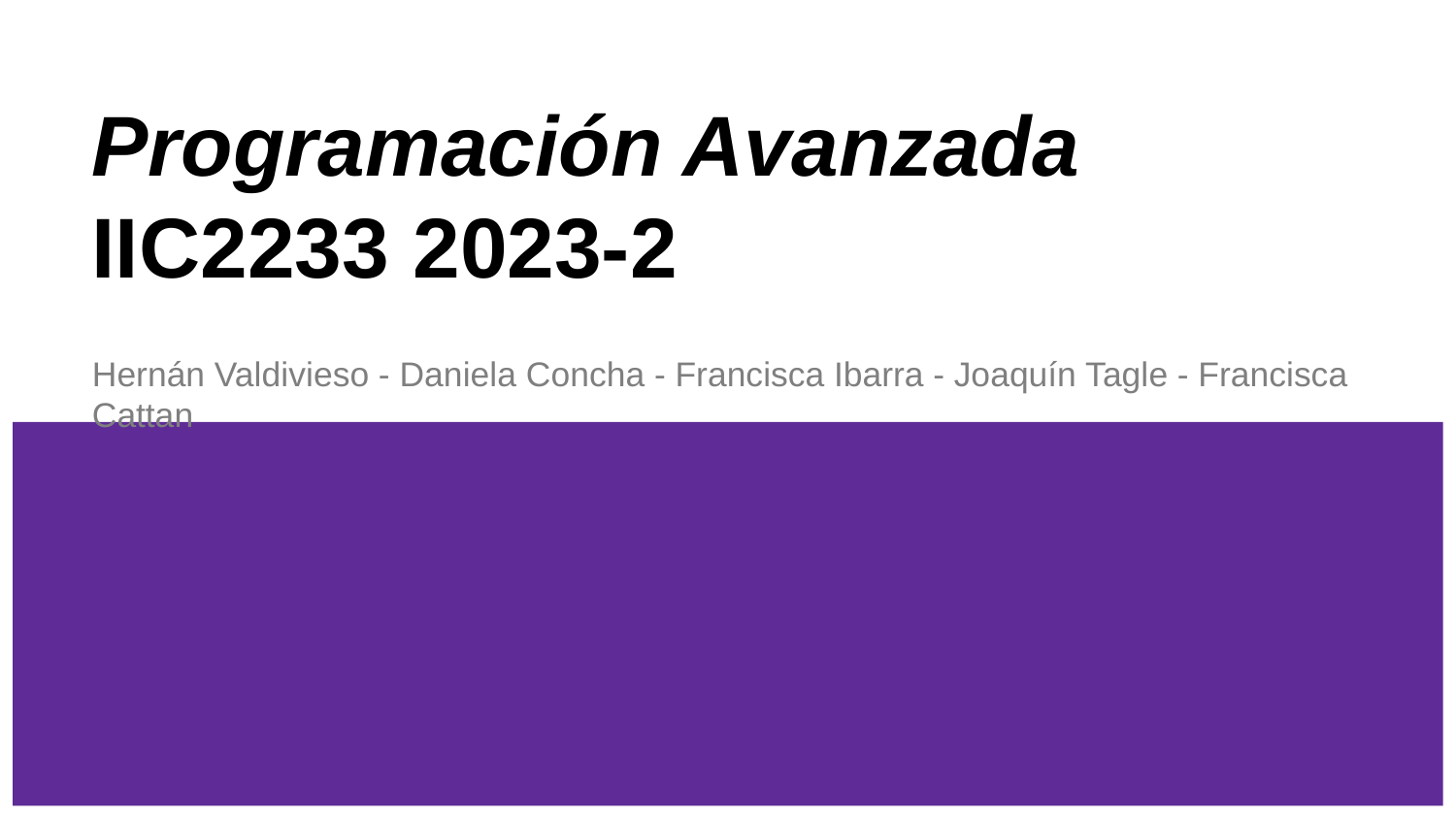

Programación Avanzada
IIC2233 2023-2
Hernán Valdivieso - Daniela Concha - Francisca Ibarra - Joaquín Tagle - Francisca Cattan